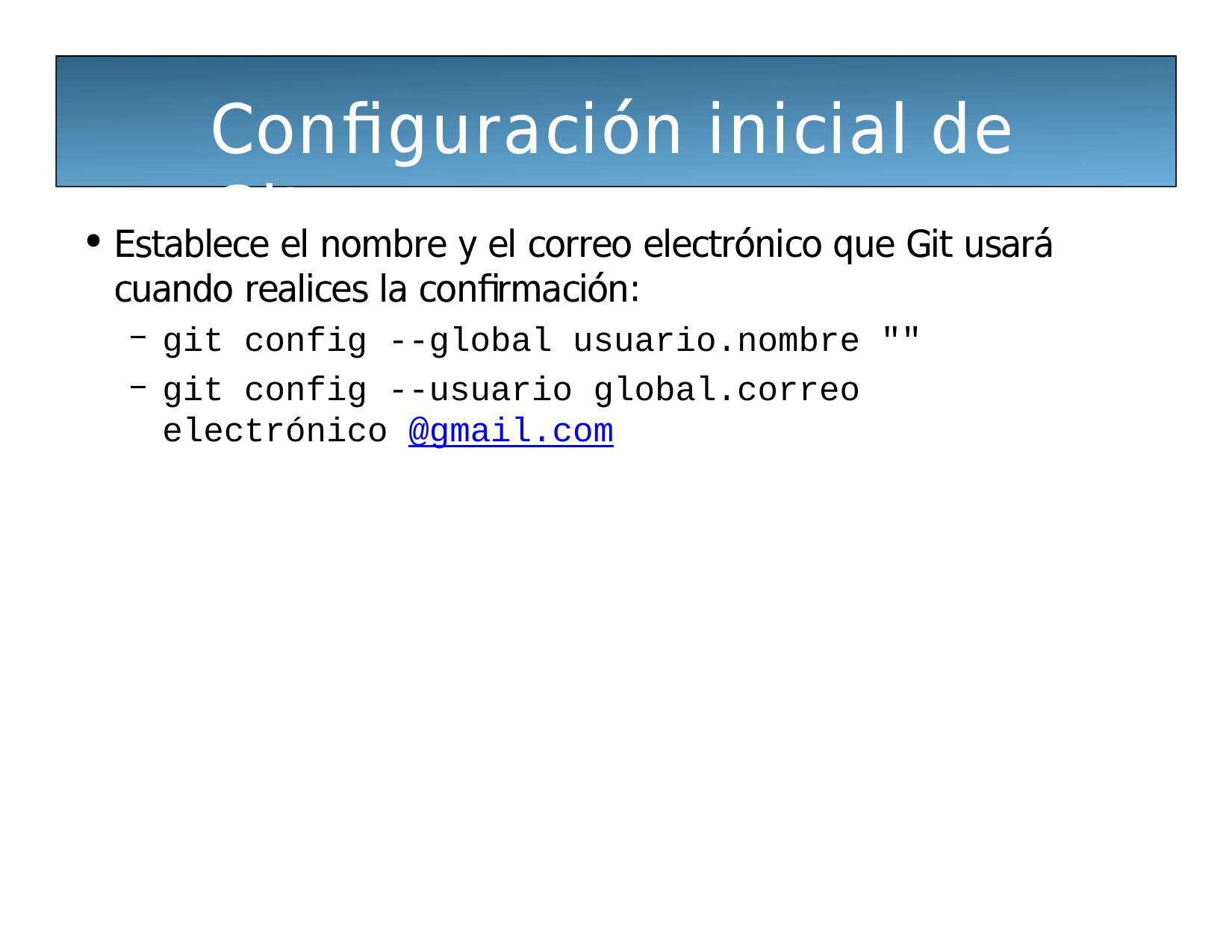

# Configuración inicial de Git
Establece el nombre y el correo electrónico que Git usará cuando realices la confirmación:
git config --global usuario.nombre ""
git config --usuario global.correo electrónico @gmail.com